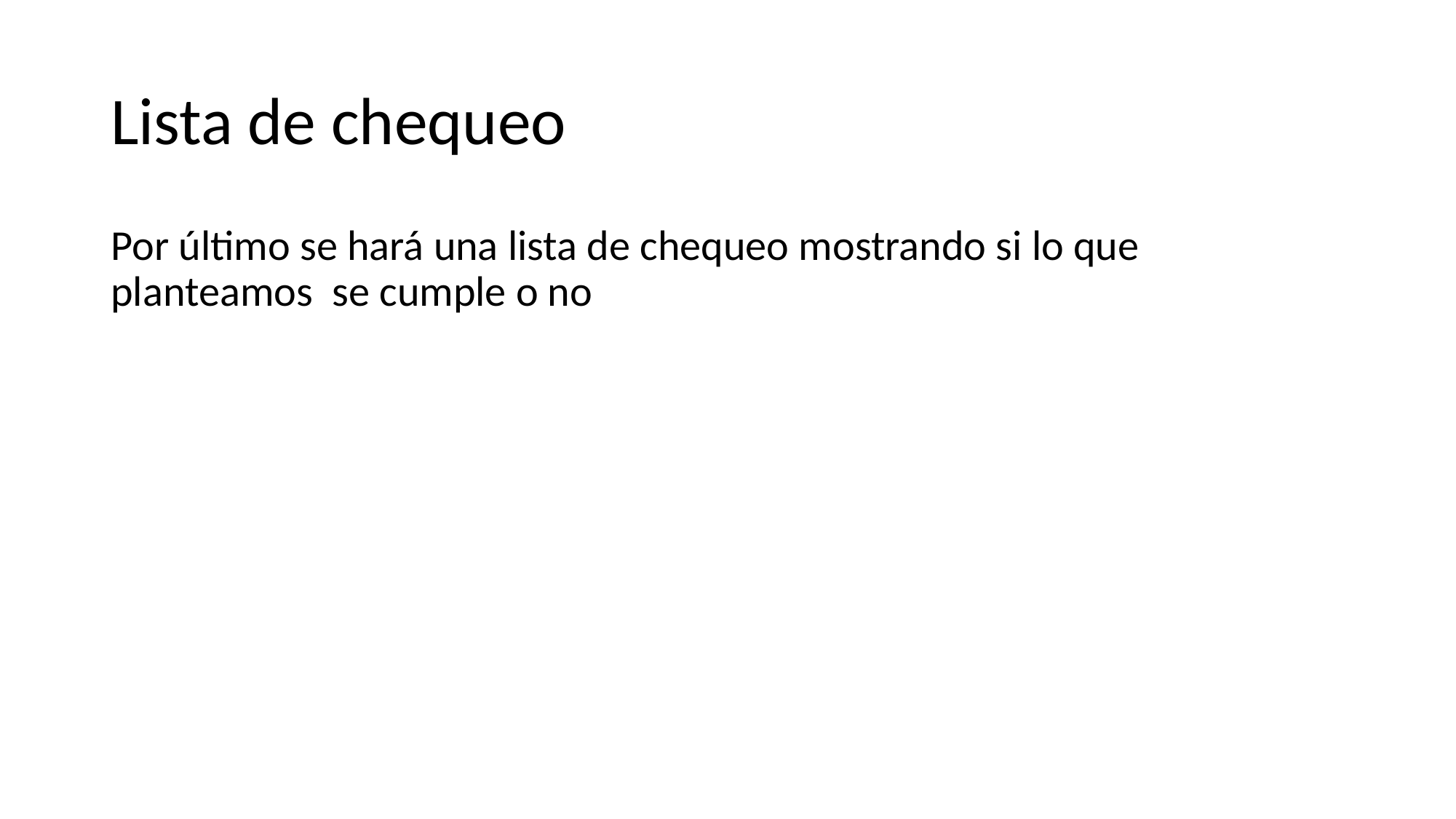

# Lista de chequeo
Por último se hará una lista de chequeo mostrando si lo que planteamos  se cumple o no